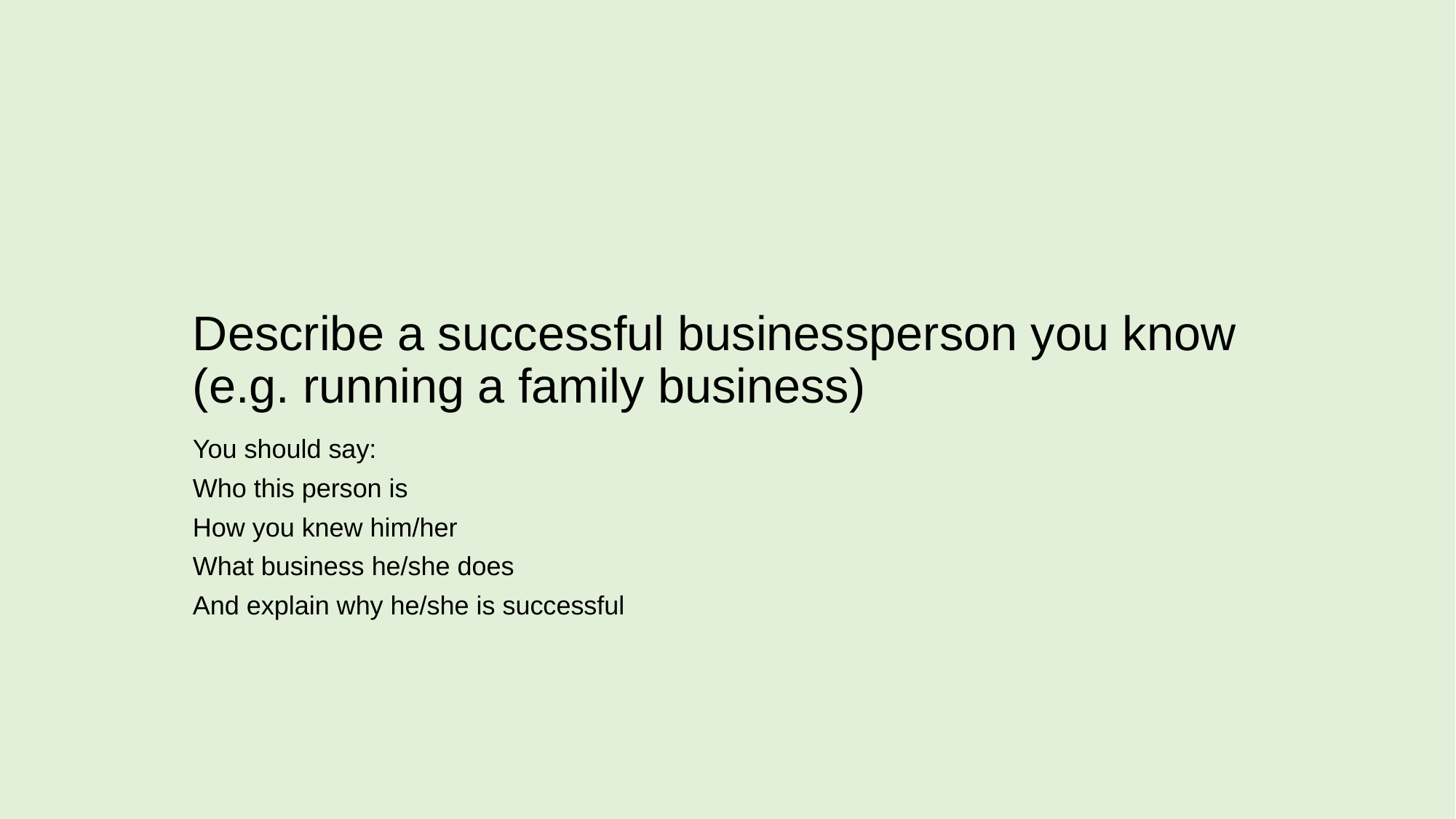

# Describe a successful businessperson you know (e.g. running a family business)
You should say:
Who this person is
How you knew him/her
What business he/she does
And explain why he/she is successful